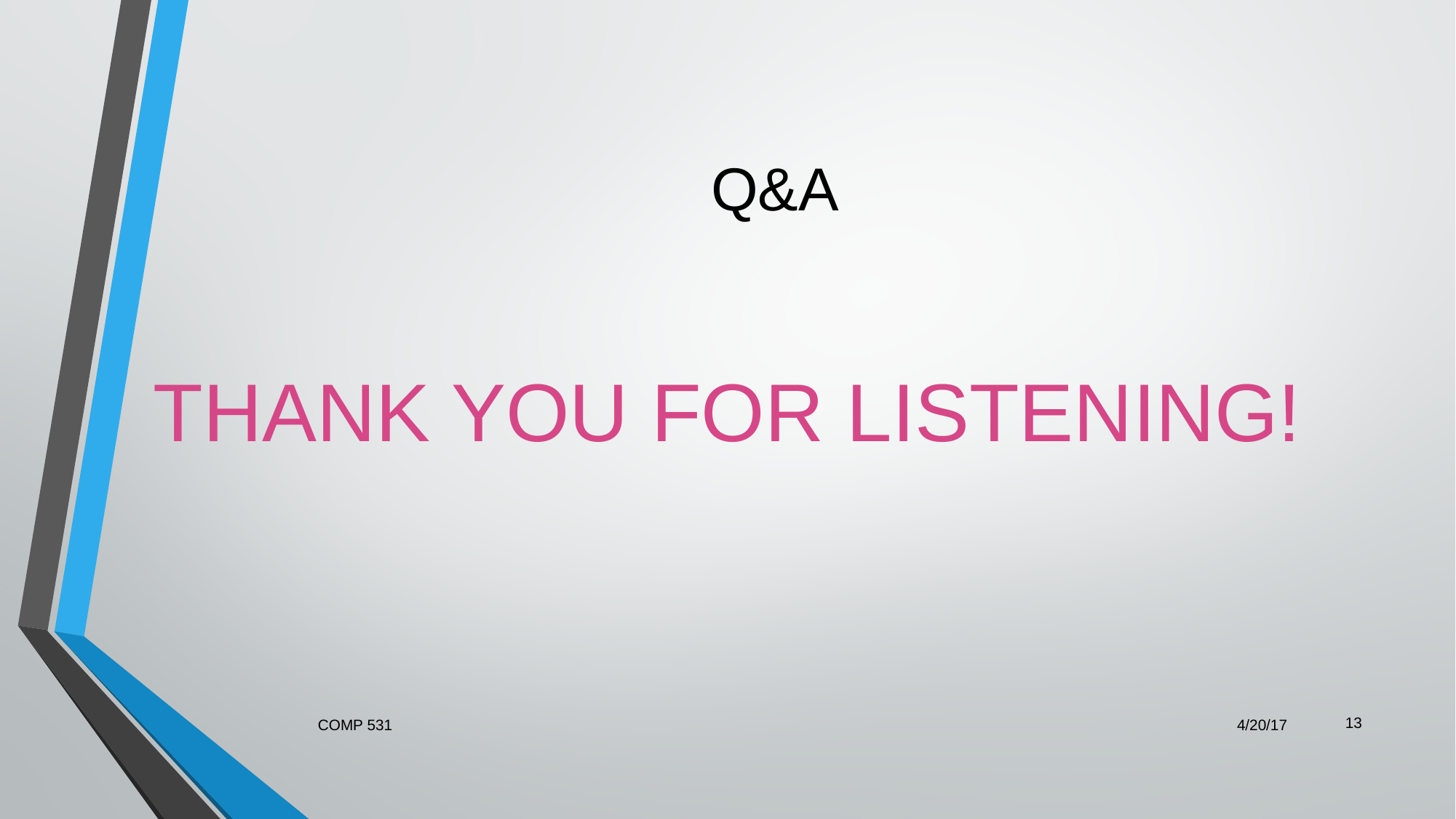

# Q&A

THANK YOU FOR LISTENING!
13
COMP 531
4/20/17